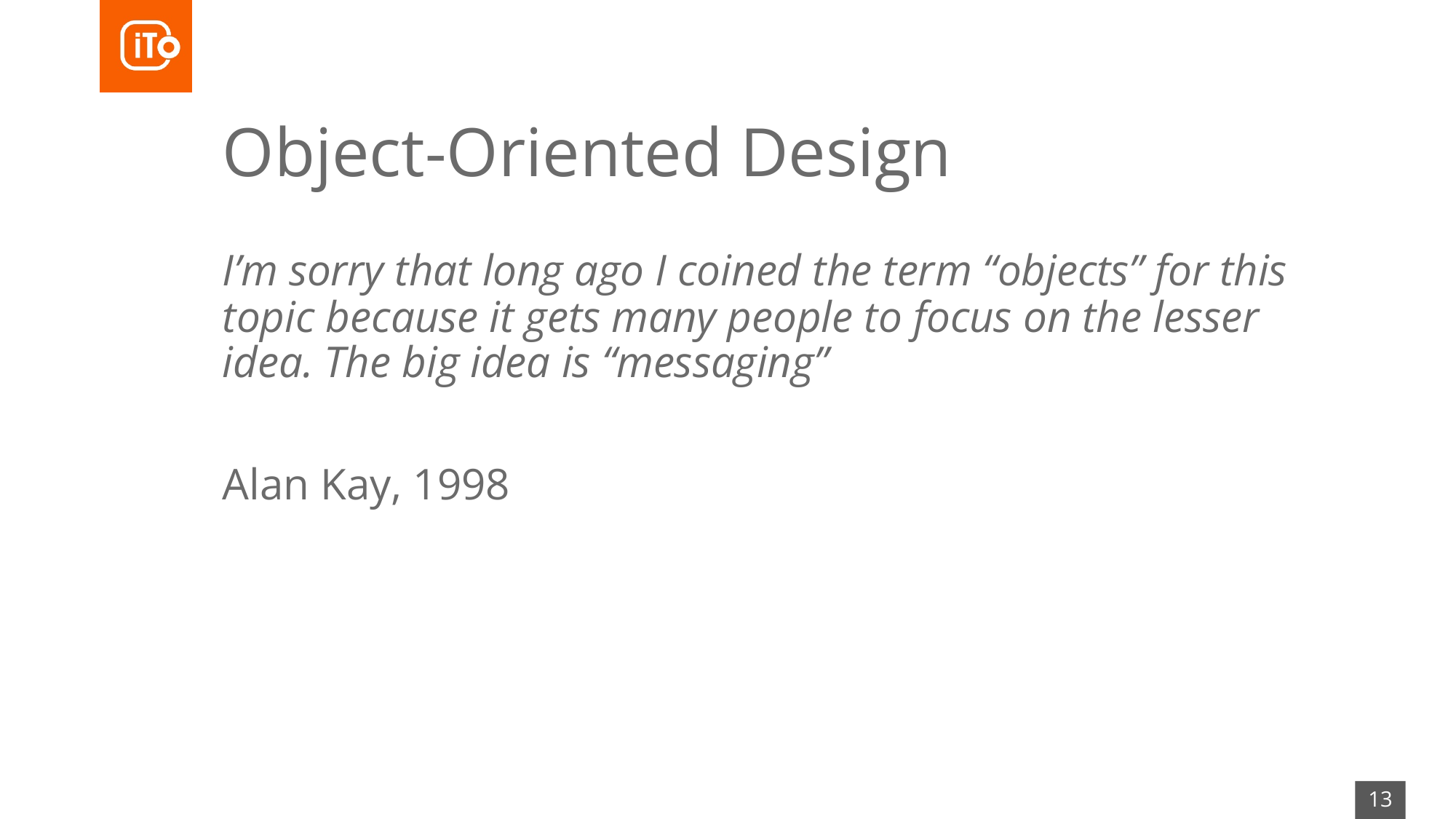

# Object-Oriented Design
I’m sorry that long ago I coined the term “objects” for this topic because it gets many people to focus on the lesser idea. The big idea is “messaging”

Alan Kay, 1998
13